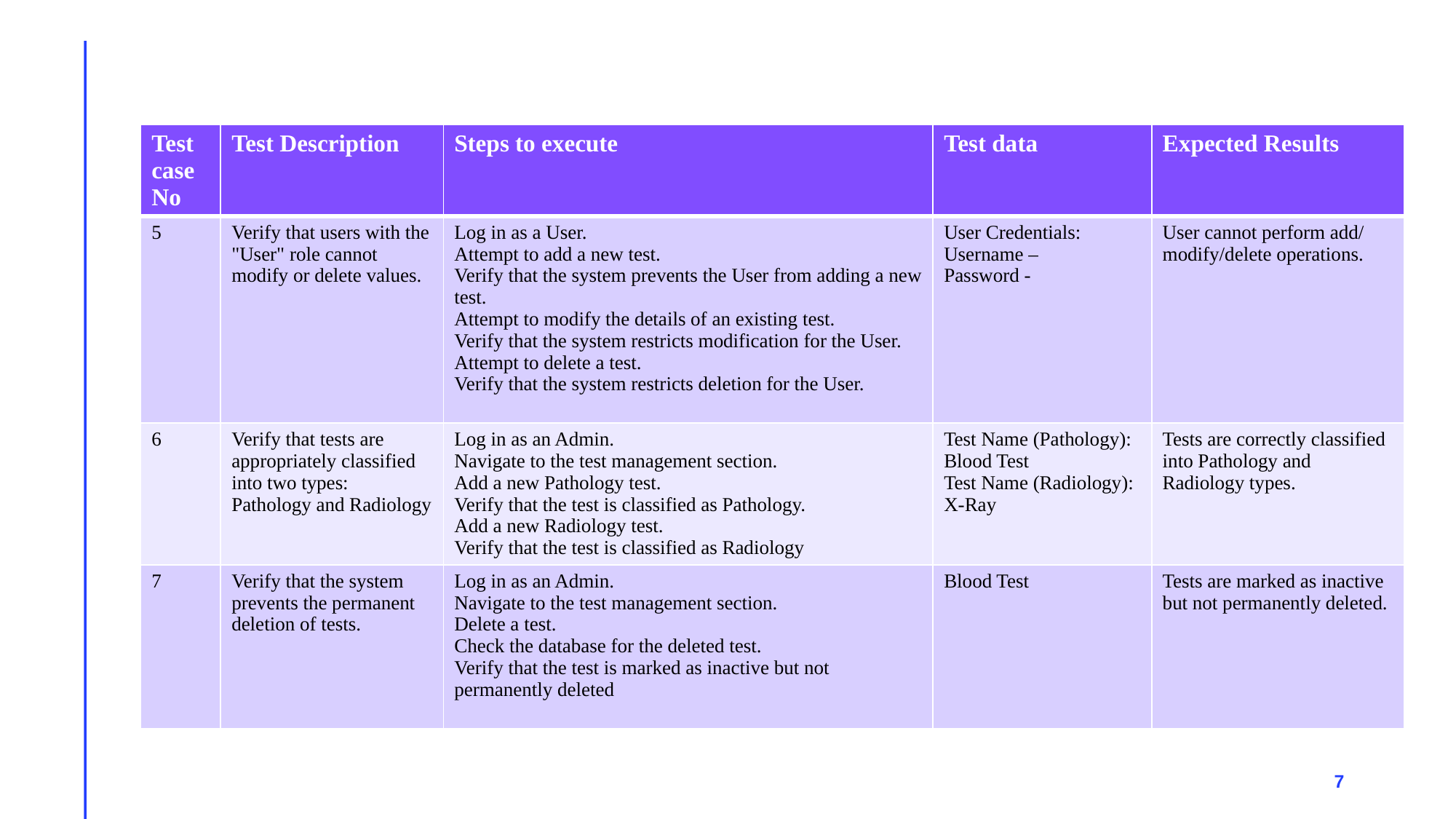

| Test case No | Test Description | Steps to execute | Test data | Expected Results |
| --- | --- | --- | --- | --- |
| 5 | Verify that users with the "User" role cannot modify or delete values. | Log in as a User. Attempt to add a new test. Verify that the system prevents the User from adding a new test. Attempt to modify the details of an existing test. Verify that the system restricts modification for the User. Attempt to delete a test. Verify that the system restricts deletion for the User. | User Credentials: Username – Password - | User cannot perform add/ modify/delete operations. |
| 6 | Verify that tests are appropriately classified into two types: Pathology and Radiology | Log in as an Admin. Navigate to the test management section. Add a new Pathology test. Verify that the test is classified as Pathology. Add a new Radiology test. Verify that the test is classified as Radiology | Test Name (Pathology): Blood Test Test Name (Radiology): X-Ray | Tests are correctly classified into Pathology and Radiology types. |
| 7 | Verify that the system prevents the permanent deletion of tests. | Log in as an Admin. Navigate to the test management section. Delete a test. Check the database for the deleted test. Verify that the test is marked as inactive but not permanently deleted | Blood Test | Tests are marked as inactive but not permanently deleted. |
7